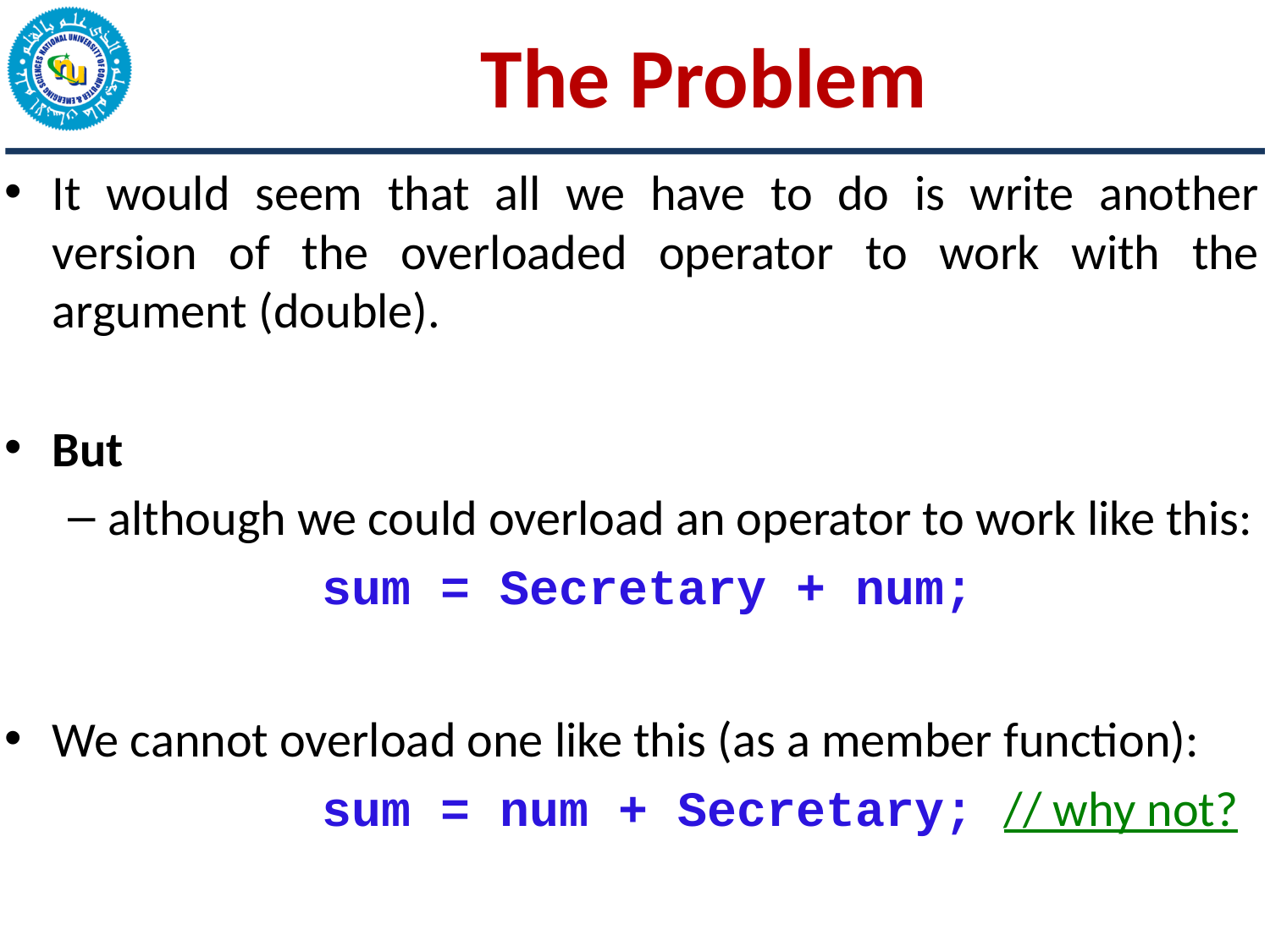

# The Problem

It would seem that all we have to do is write another version of the overloaded operator to work with the argument (double).

But
although we could overload an operator to work like this:
		sum = Secretary + num;

We cannot overload one like this (as a member function):
		sum = num + Secretary; // why not?